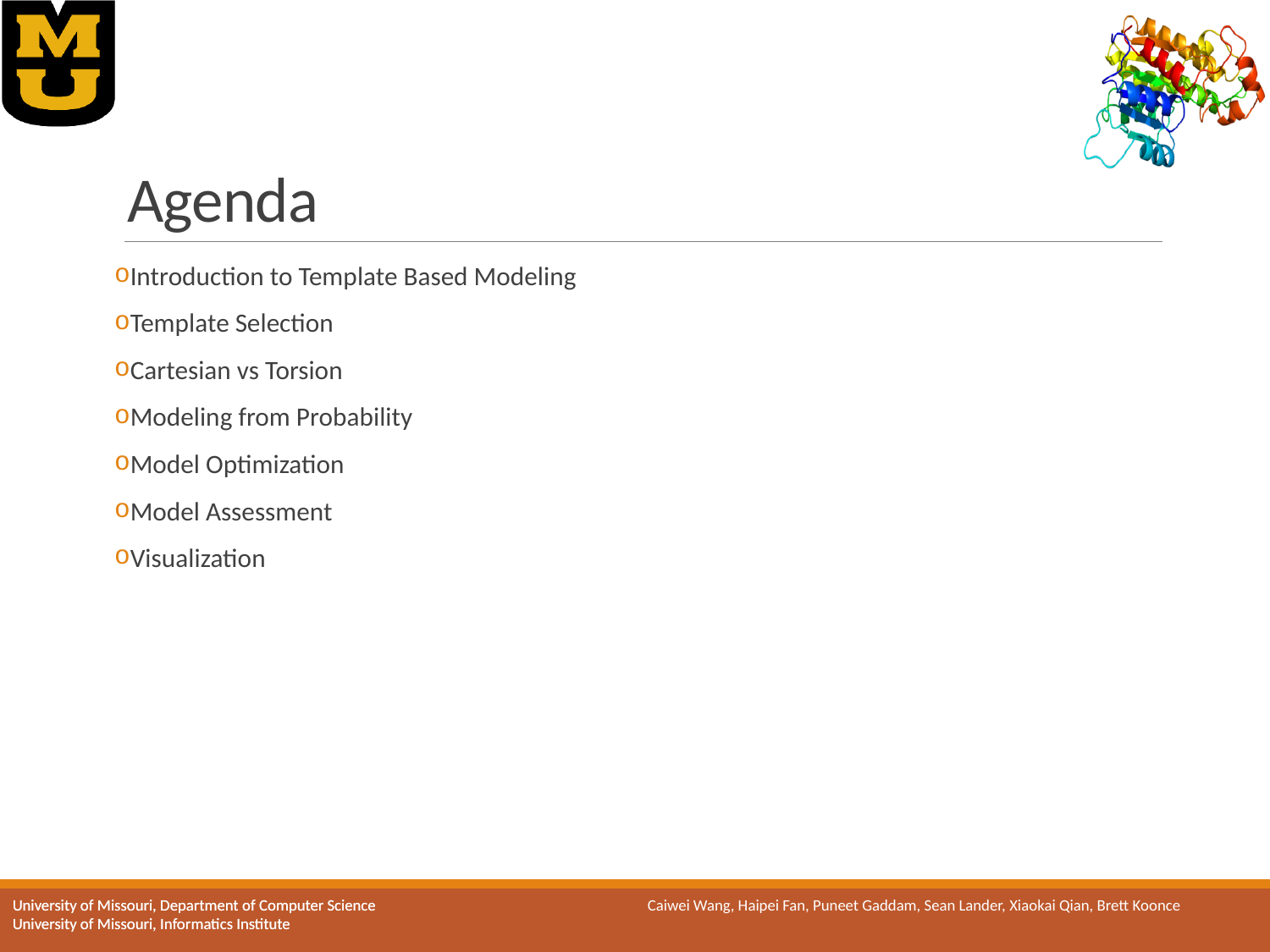

# Agenda
Introduction to Template Based Modeling
Template Selection
Cartesian vs Torsion
Modeling from Probability
Model Optimization
Model Assessment
Visualization